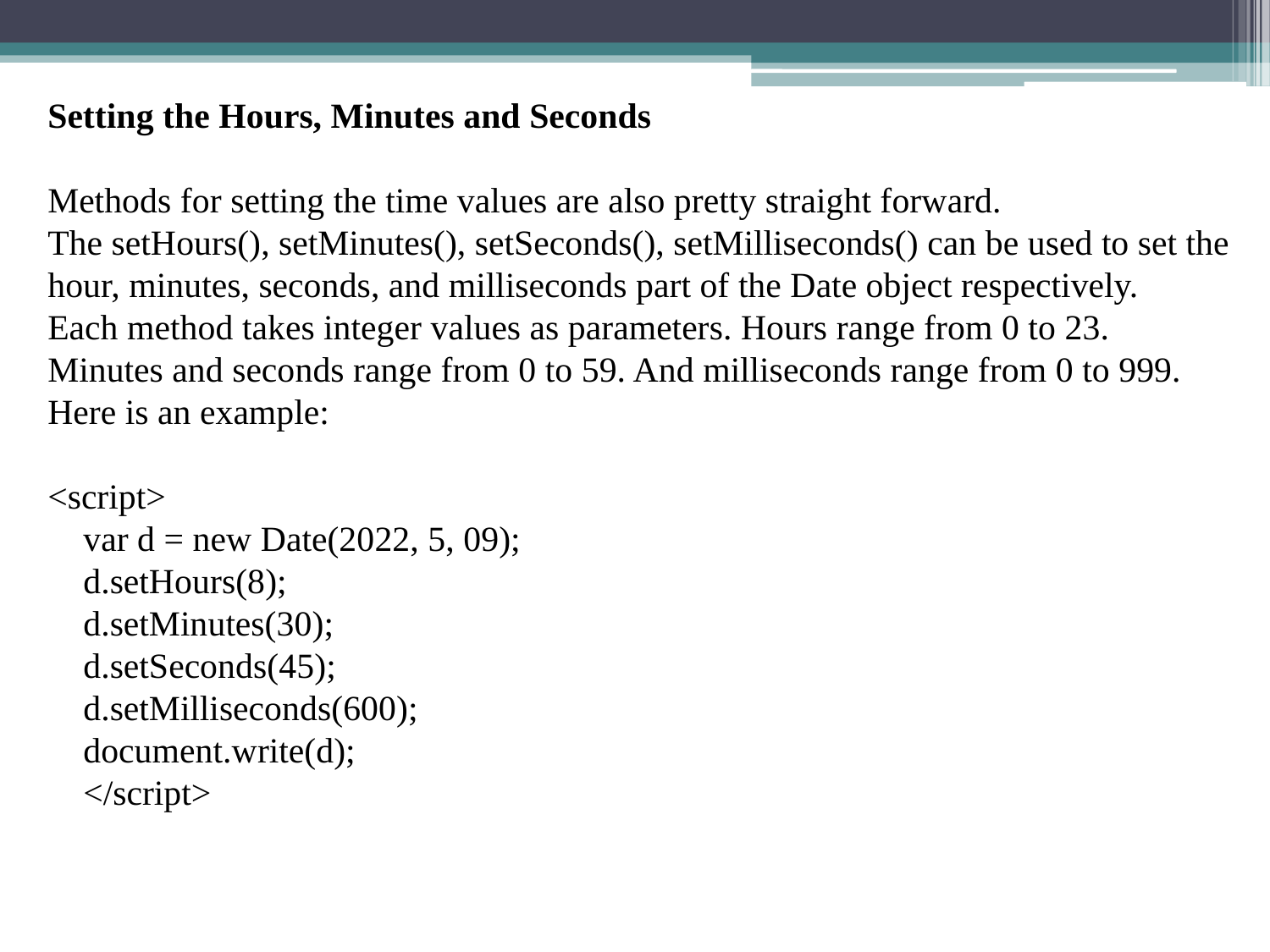

Setting the Hours, Minutes and Seconds

Methods for setting the time values are also pretty straight forward. The setHours(), setMinutes(), setSeconds(), setMilliseconds() can be used to set the hour, minutes, seconds, and milliseconds part of the Date object respectively.
Each method takes integer values as parameters. Hours range from 0 to 23. Minutes and seconds range from 0 to 59. And milliseconds range from 0 to 999. Here is an example:

<script>
    var d = new Date(2022, 5, 09);
    d.setHours(8);
    d.setMinutes(30);
    d.setSeconds(45);
    d.setMilliseconds(600);
    document.write(d);
    </script>